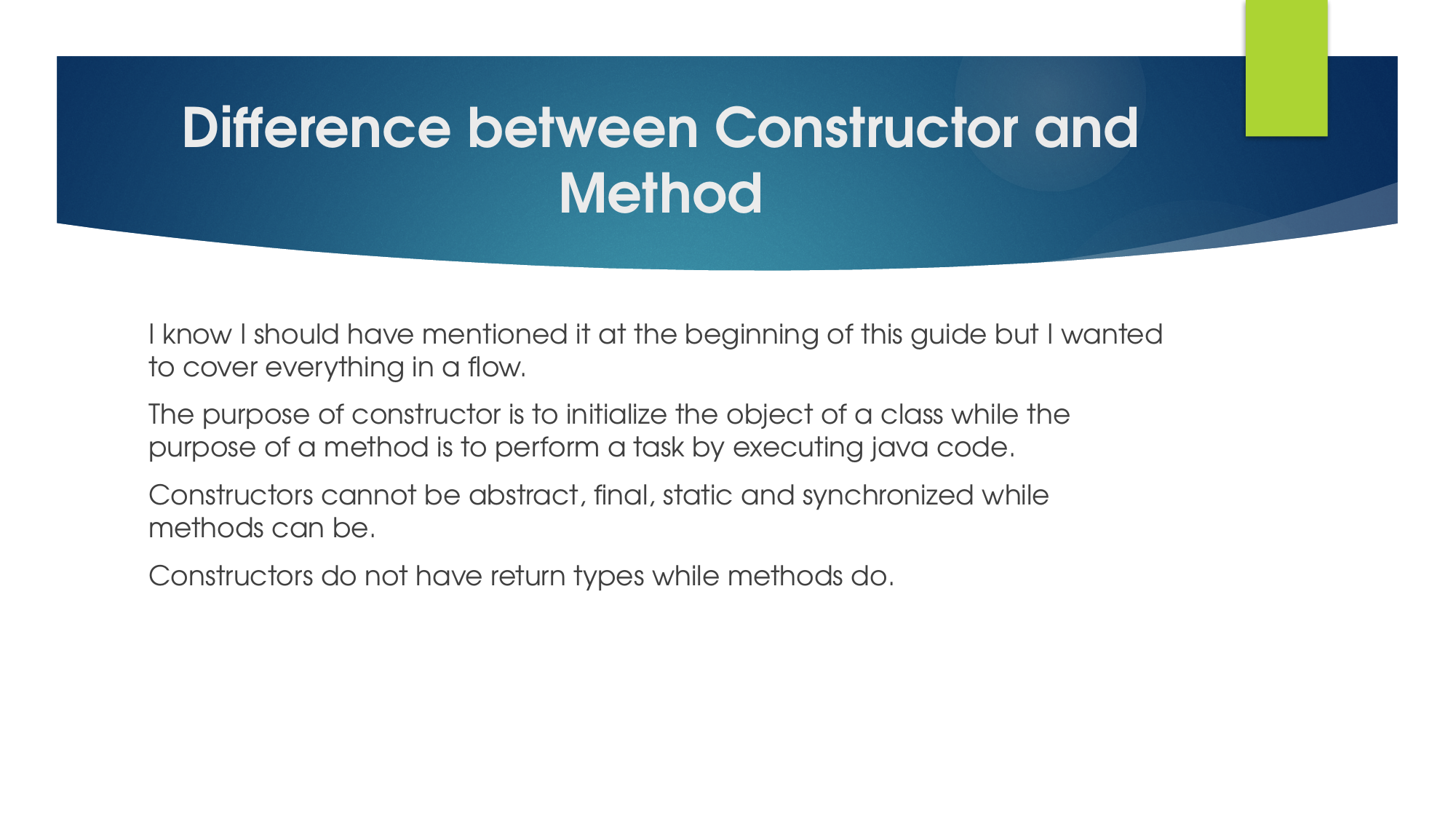

# Difference between Constructor and Method
I know I should have mentioned it at the beginning of this guide but I wanted to cover everything in a flow.
The purpose of constructor is to initialize the object of a class while the purpose of a method is to perform a task by executing java code.
Constructors cannot be abstract, final, static and synchronized while methods can be.
Constructors do not have return types while methods do.